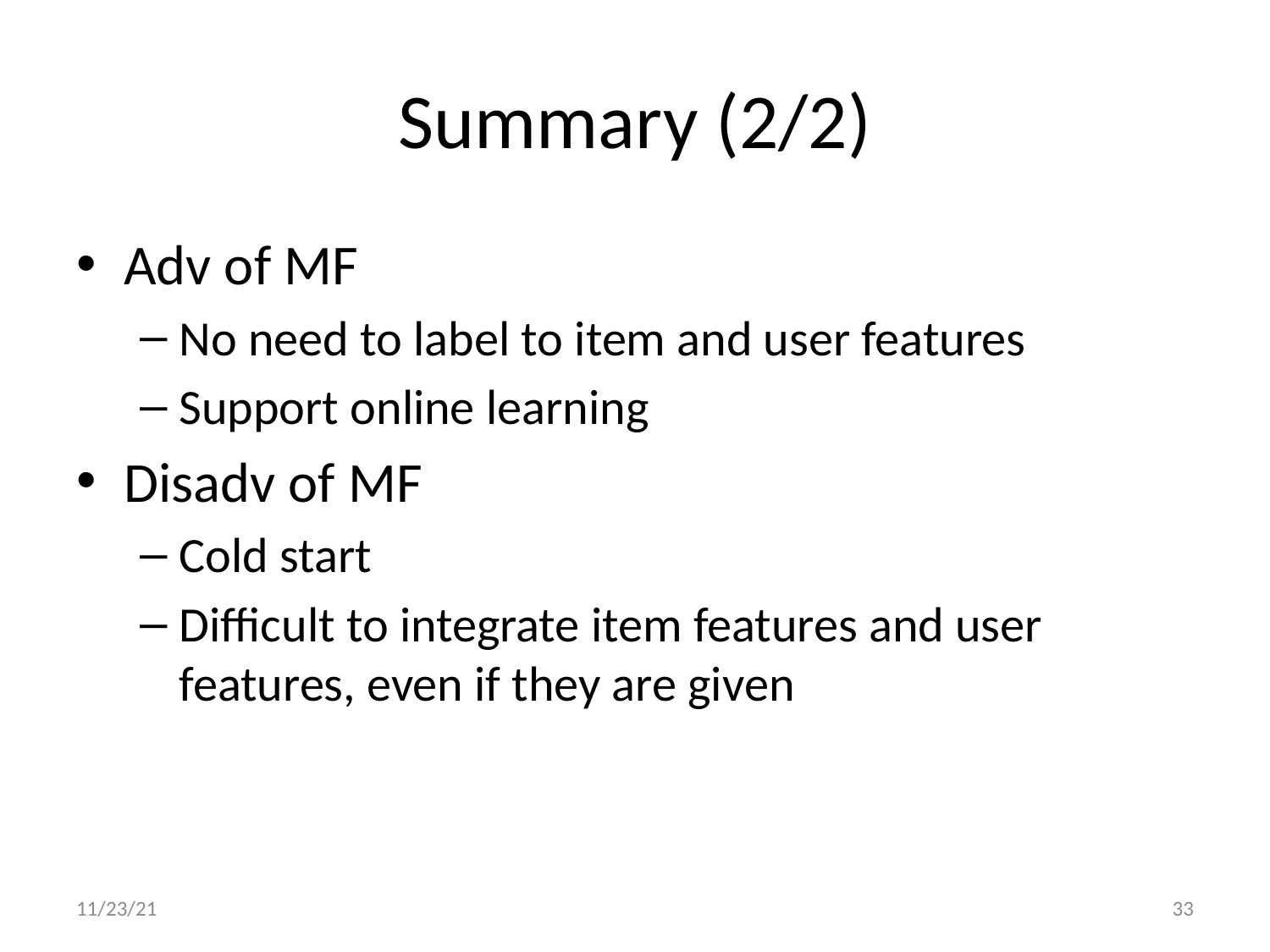

# Summary (2/2)
Adv of MF
No need to label to item and user features
Support online learning
Disadv of MF
Cold start
Difficult to integrate item features and user features, even if they are given
11/23/21
33